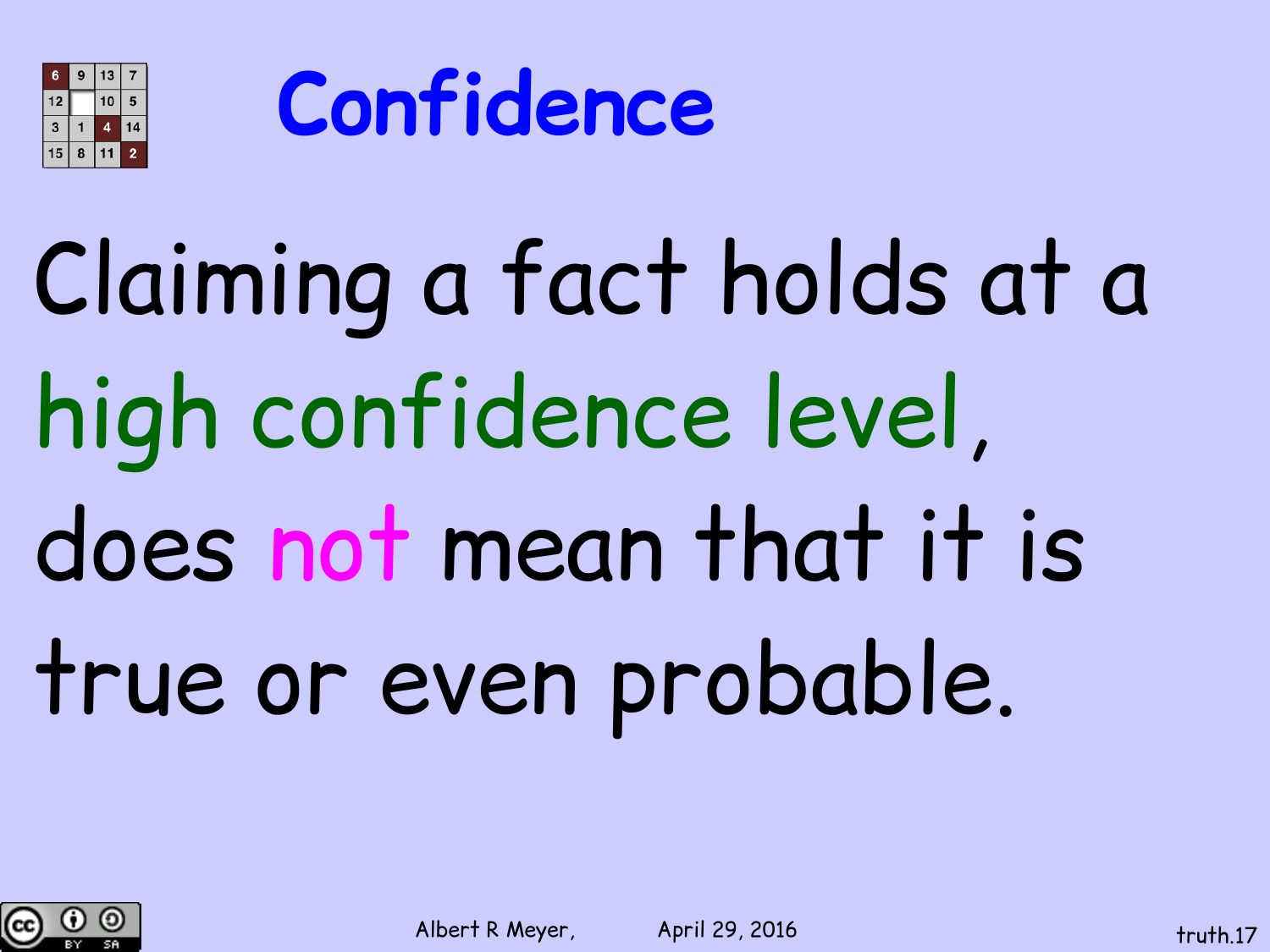

# Confidence
Claiming a fact holds at a
high confidence level,
does not mean that it is
true or even probable.
truth.17